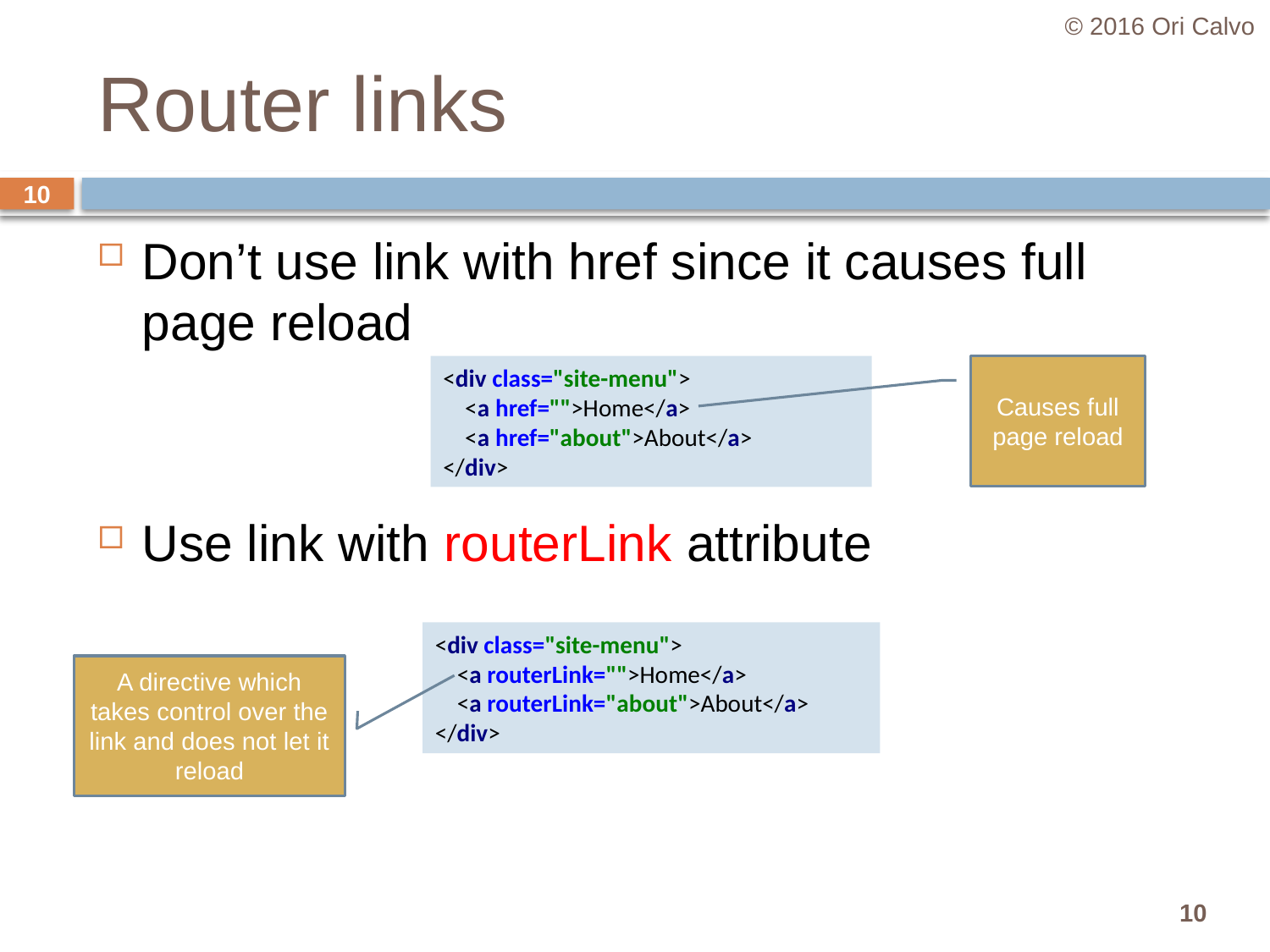

© 2016 Ori Calvo
# Router links
10
Don’t use link with href since it causes full page reload

Use link with routerLink attribute
<div class="site-menu">
    <a href="">Home</a>
    <a href="about">About</a>
</div>
Causes full page reload
<div class="site-menu">
    <a routerLink="">Home</a>
    <a routerLink="about">About</a>
</div>
A directive which takes control over the link and does not let it reload